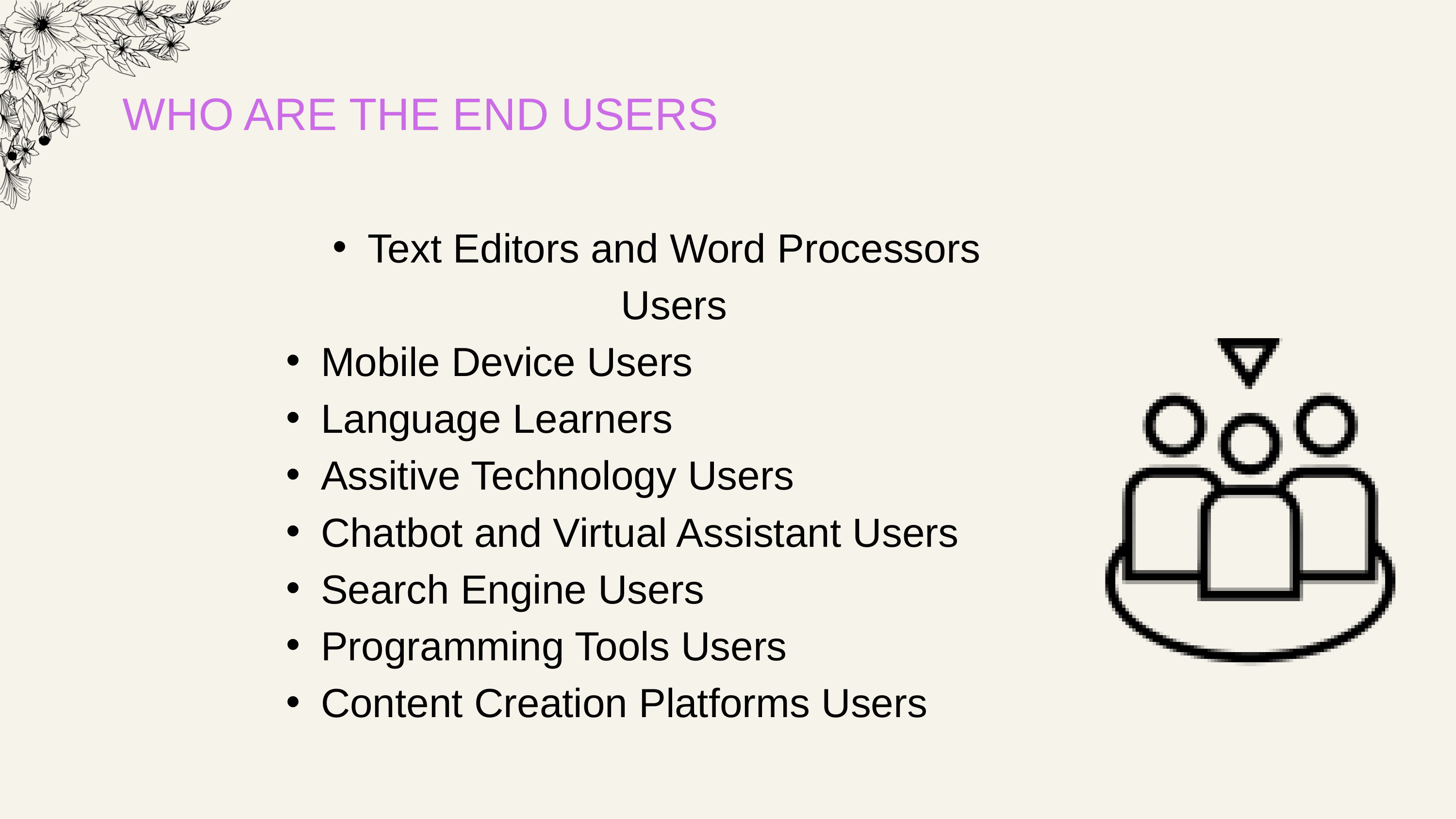

WHO ARE THE END USERS
Text Editors and Word Processors Users
Mobile Device Users
Language Learners
Assitive Technology Users
Chatbot and Virtual Assistant Users
Search Engine Users
Programming Tools Users
Content Creation Platforms Users